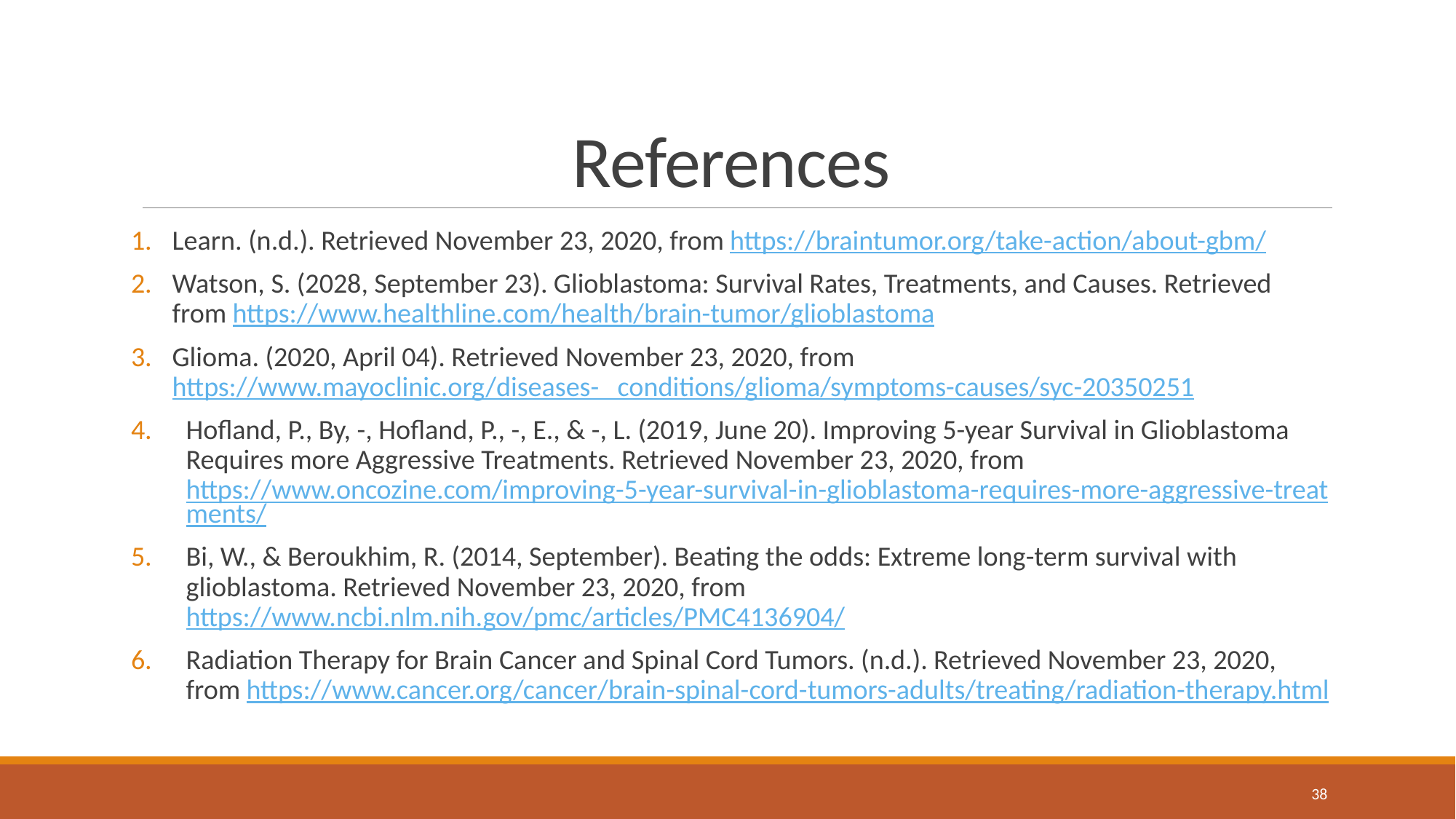

# References
Learn. (n.d.). Retrieved November 23, 2020, from https://braintumor.org/take-action/about-gbm/
Watson, S. (2028, September 23). Glioblastoma: Survival Rates, Treatments, and Causes. Retrieved from https://www.healthline.com/health/brain-tumor/glioblastoma
Glioma. (2020, April 04). Retrieved November 23, 2020, from https://www.mayoclinic.org/diseases-   conditions/glioma/symptoms-causes/syc-20350251
Hofland, P., By, -, Hofland, P., -, E., & -, L. (2019, June 20). Improving 5-year Survival in Glioblastoma Requires more Aggressive Treatments. Retrieved November 23, 2020, from https://www.oncozine.com/improving-5-year-survival-in-glioblastoma-requires-more-aggressive-treatments/
Bi, W., & Beroukhim, R. (2014, September). Beating the odds: Extreme long-term survival with glioblastoma. Retrieved November 23, 2020, from https://www.ncbi.nlm.nih.gov/pmc/articles/PMC4136904/
Radiation Therapy for Brain Cancer and Spinal Cord Tumors. (n.d.). Retrieved November 23, 2020, from https://www.cancer.org/cancer/brain-spinal-cord-tumors-adults/treating/radiation-therapy.html

38